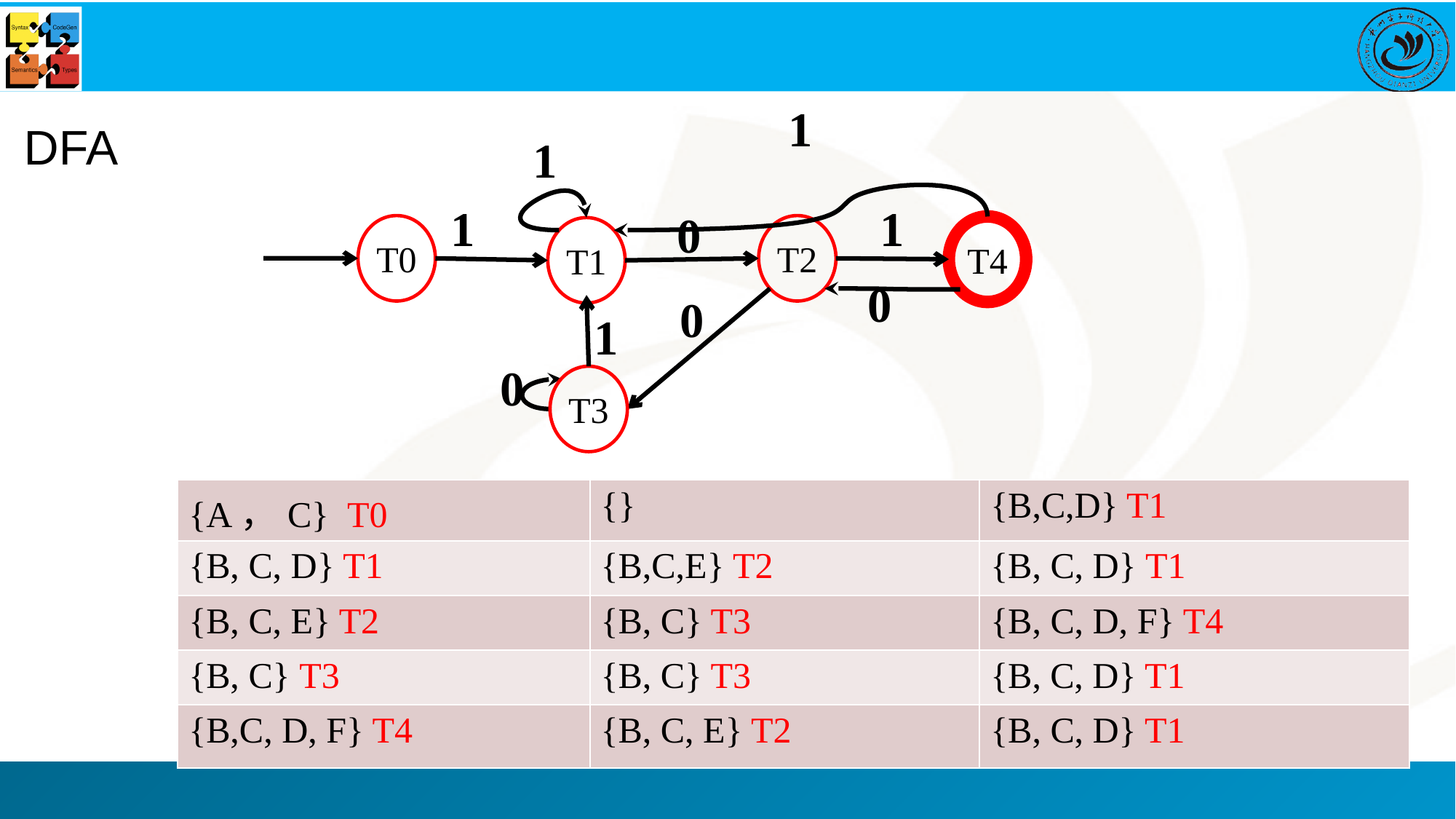

1
1
1
1
0
T0
T2
T4
T1
0
0
1
0
T3
DFA
| {A，C} T0 | {} | {B,C,D} T1 |
| --- | --- | --- |
| {B, C, D} T1 | {B,C,E} T2 | {B, C, D} T1 |
| {B, C, E} T2 | {B, C} T3 | {B, C, D, F} T4 |
| {B, C} T3 | {B, C} T3 | {B, C, D} T1 |
| {B,C, D, F} T4 | {B, C, E} T2 | {B, C, D} T1 |
7